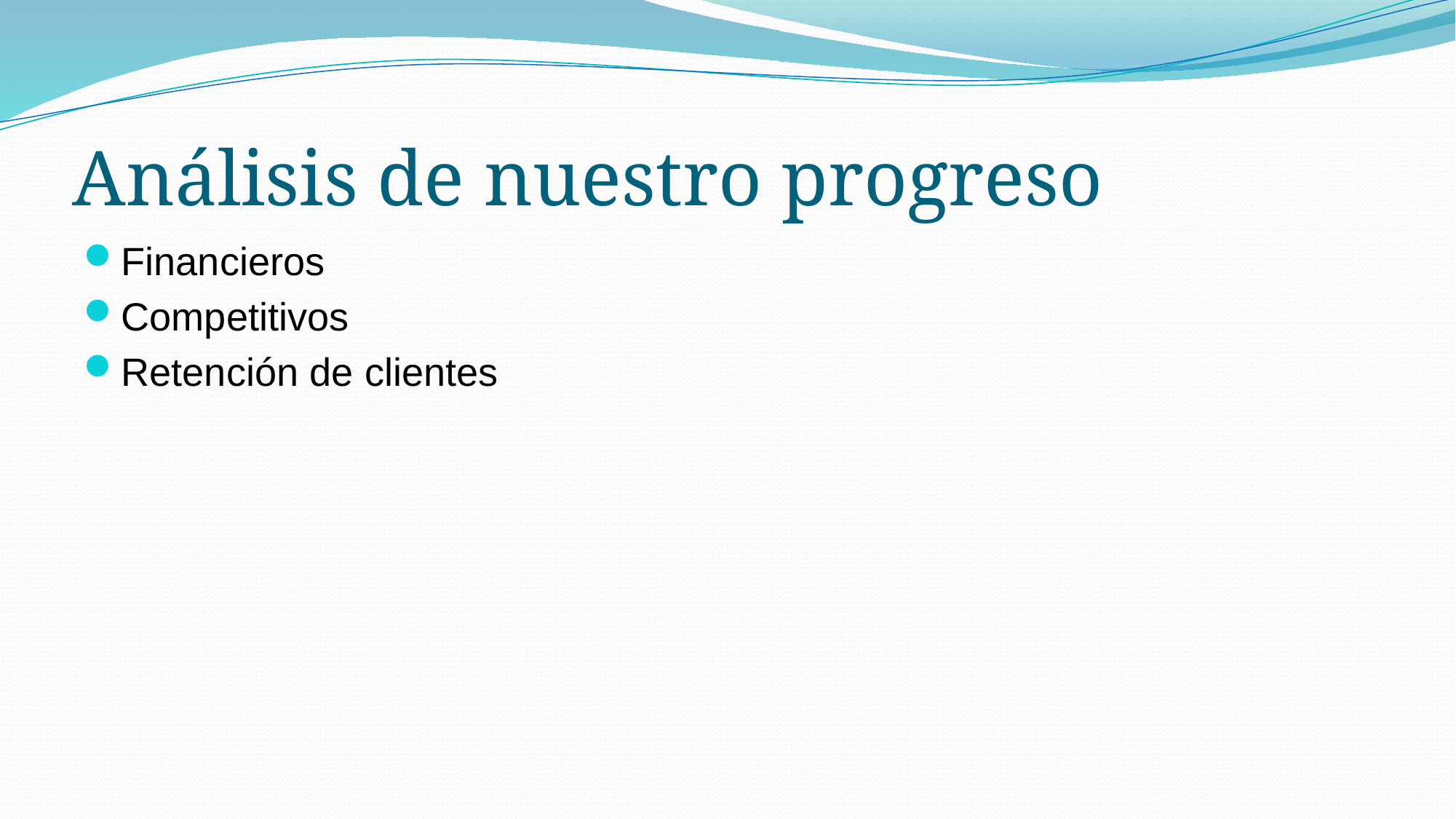

# Análisis de nuestro progreso
Financieros
Competitivos
Retención de clientes